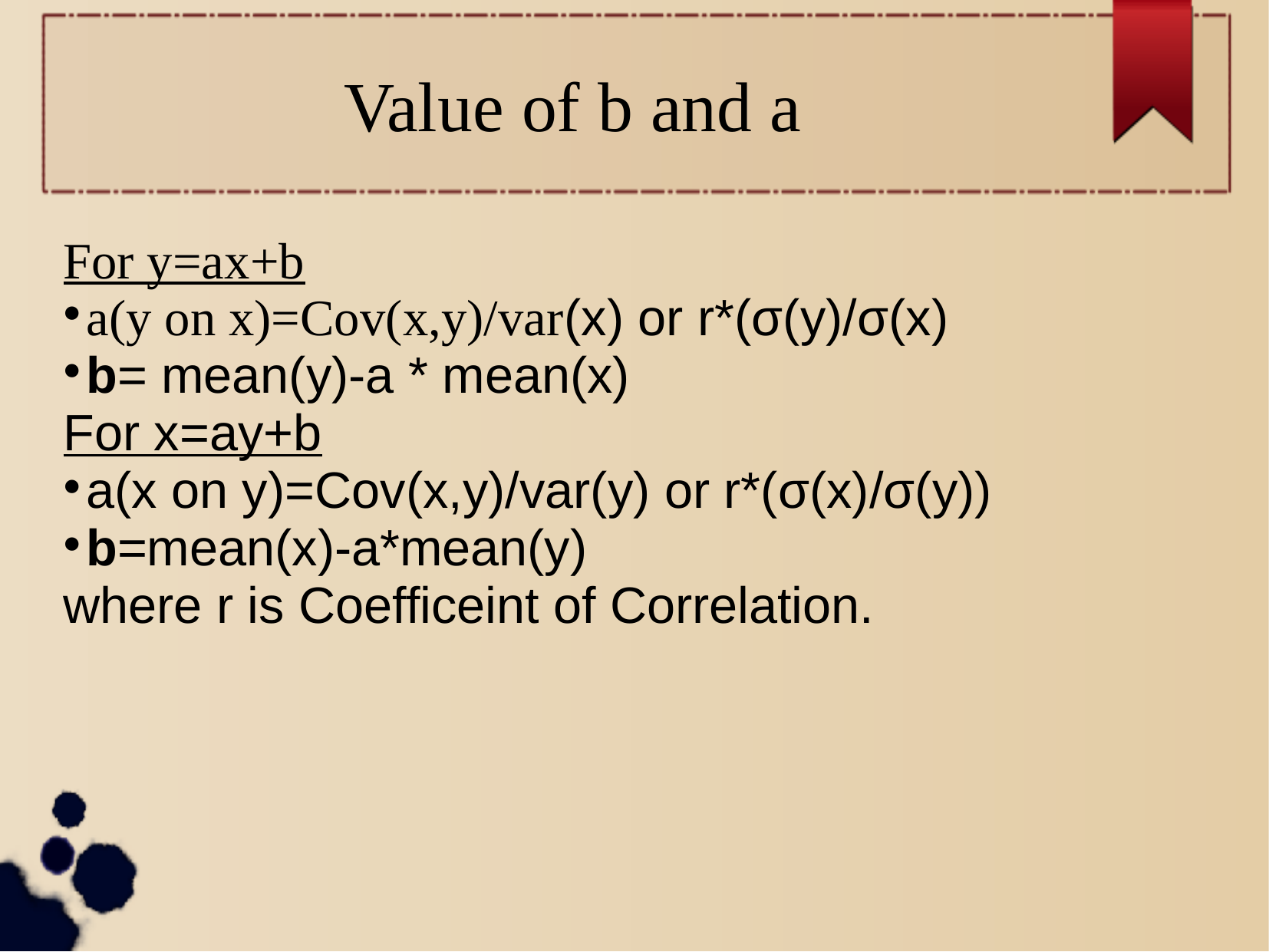

Value of b and a
For y=ax+b
a(y on x)=Cov(x,y)/var(x) or r*(σ(y)/σ(x)
b= mean(y)-a * mean(x)
For x=ay+b
a(x on y)=Cov(x,y)/var(y) or r*(σ(x)/σ(y))
b=mean(x)-a*mean(y)
where r is Coefficeint of Correlation.